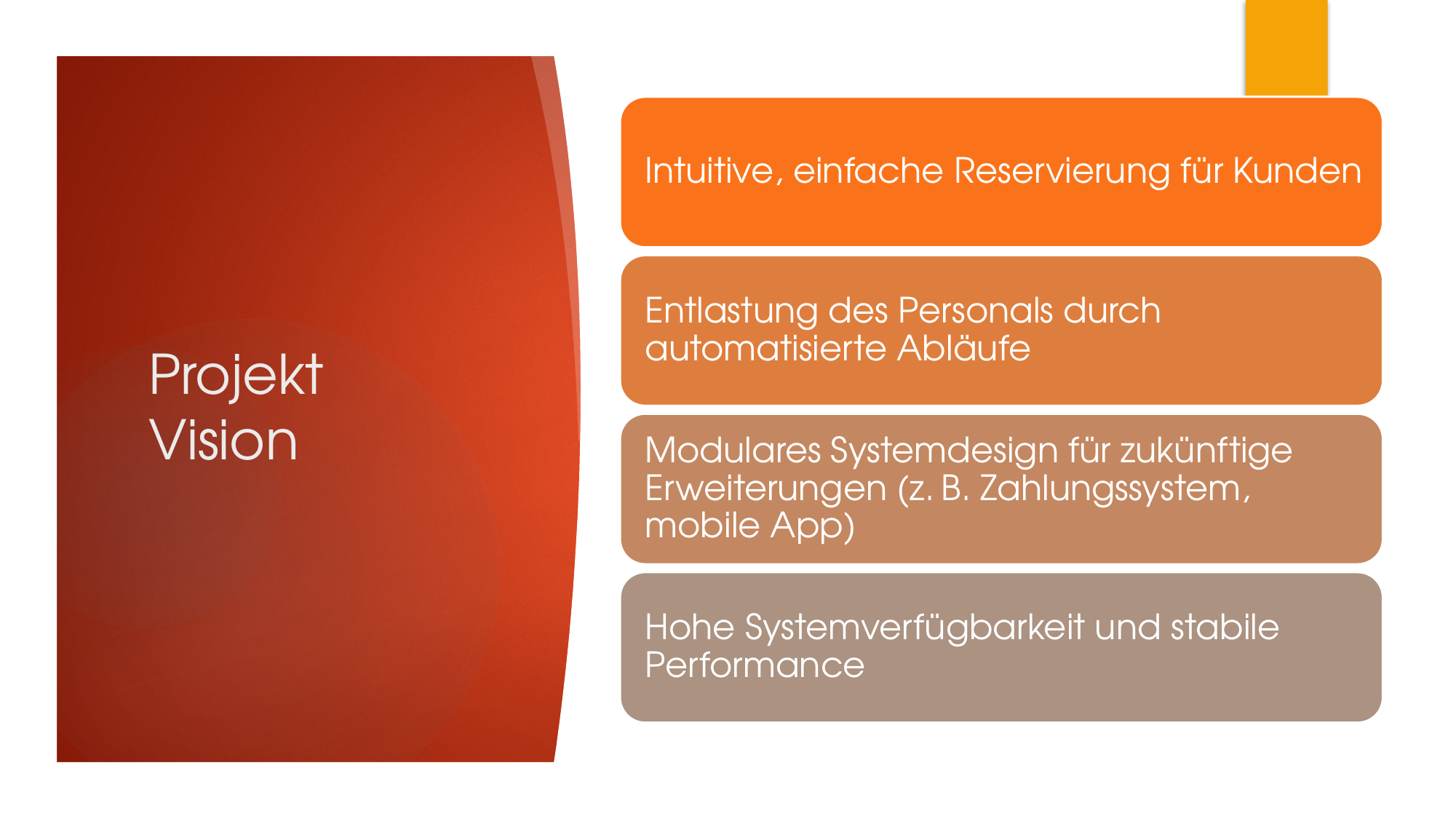

Intuitive, einfache Reservierung für Kunden
Entlastung des Personals durch automatisierte Abläufe
Modulares Systemdesign für zukünftige Erweiterungen (z. B. Zahlungssystem, mobile App)
Hohe Systemverfügbarkeit und stabile Performance
# Projekt Vision